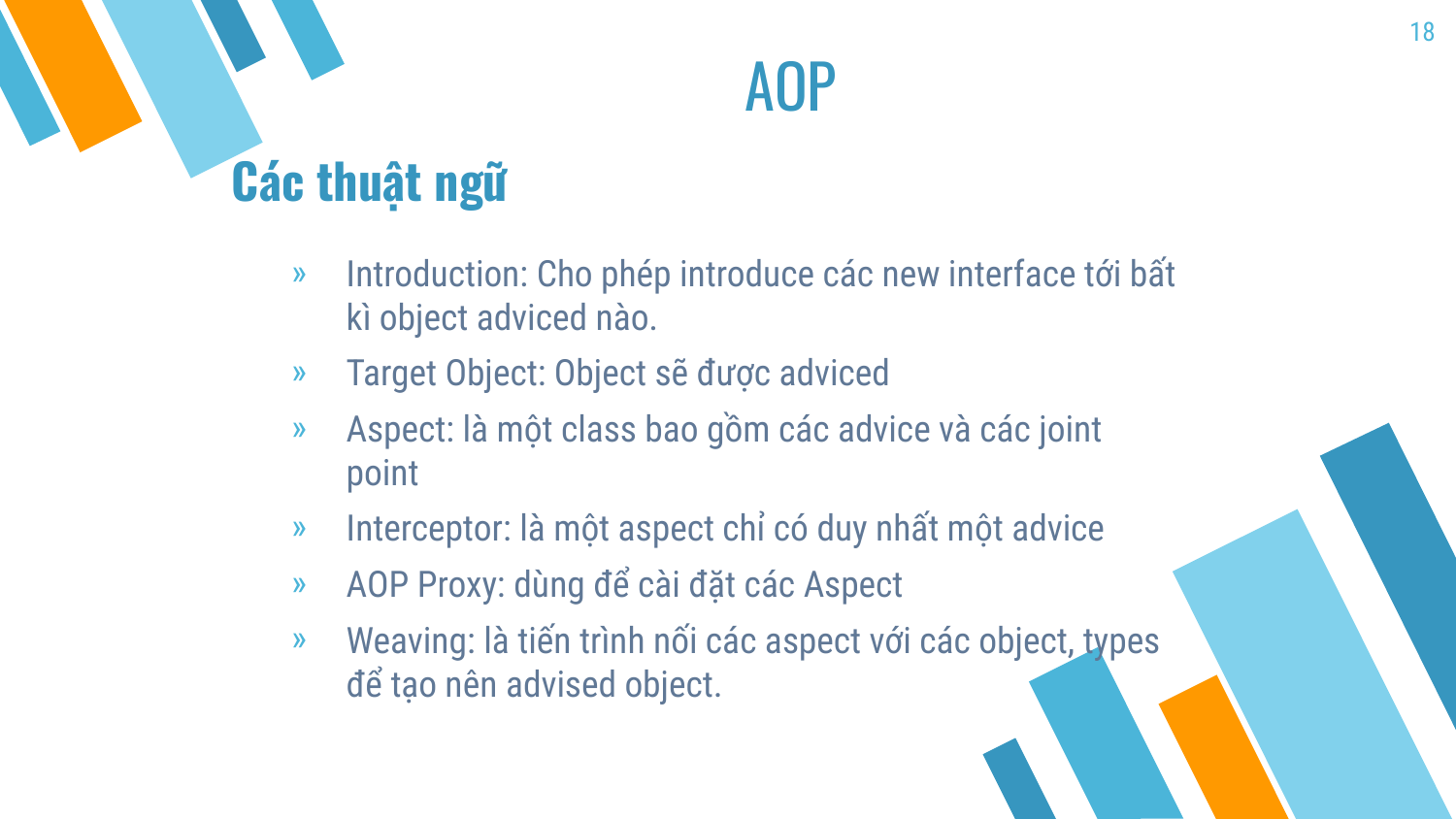

18
AOP
Các thuật ngữ
Introduction: Cho phép introduce các new interface tới bất kì object adviced nào.
Target Object: Object sẽ được adviced
Aspect: là một class bao gồm các advice và các joint point
Interceptor: là một aspect chỉ có duy nhất một advice
AOP Proxy: dùng để cài đặt các Aspect
Weaving: là tiến trình nối các aspect với các object, types để tạo nên advised object.